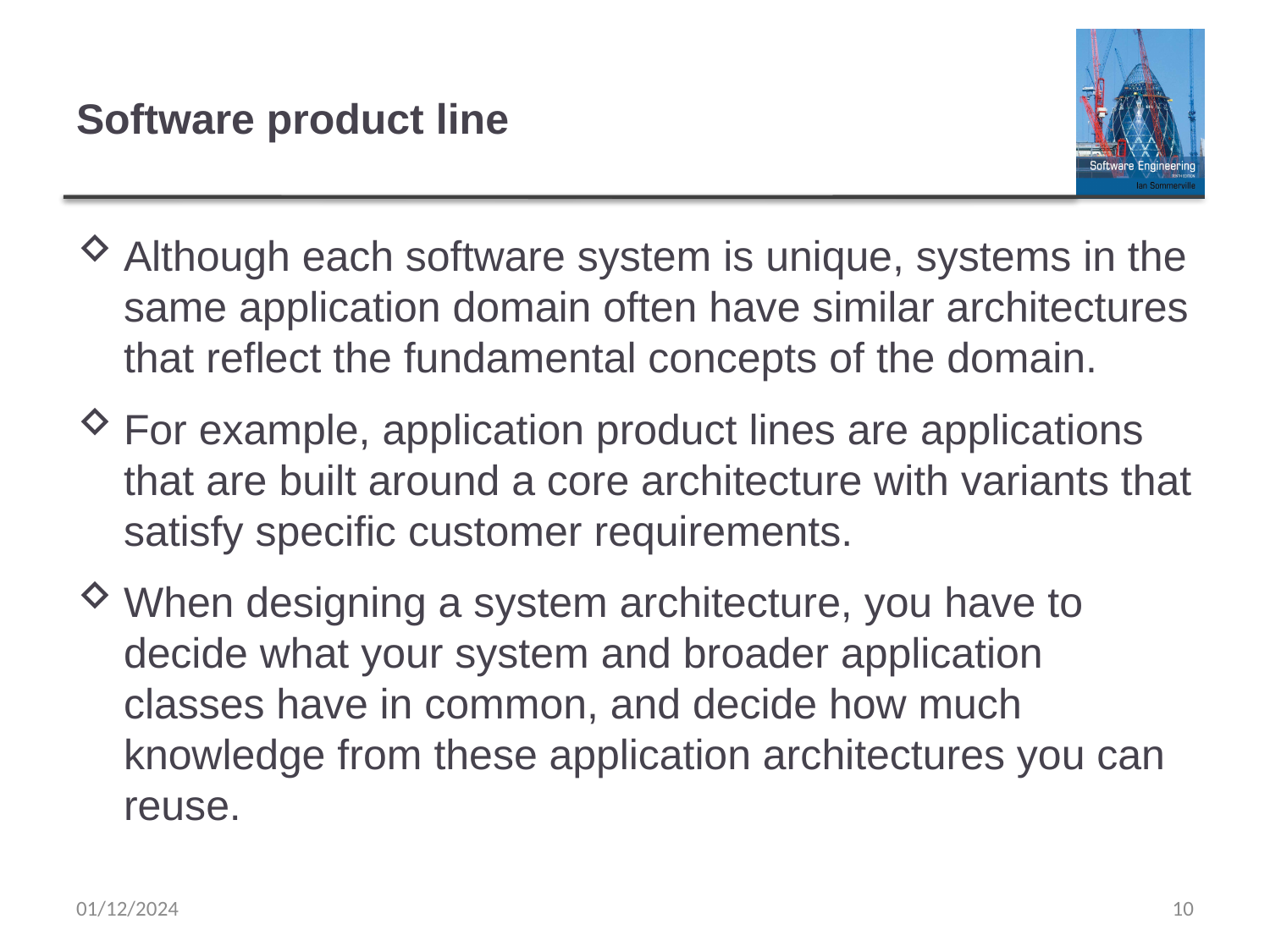

# Software product line
Although each software system is unique, systems in the same application domain often have similar architectures that reflect the fundamental concepts of the domain.
For example, application product lines are applications that are built around a core architecture with variants that satisfy specific customer requirements.
When designing a system architecture, you have to decide what your system and broader application classes have in common, and decide how much knowledge from these application architectures you can reuse.
01/12/2024
10